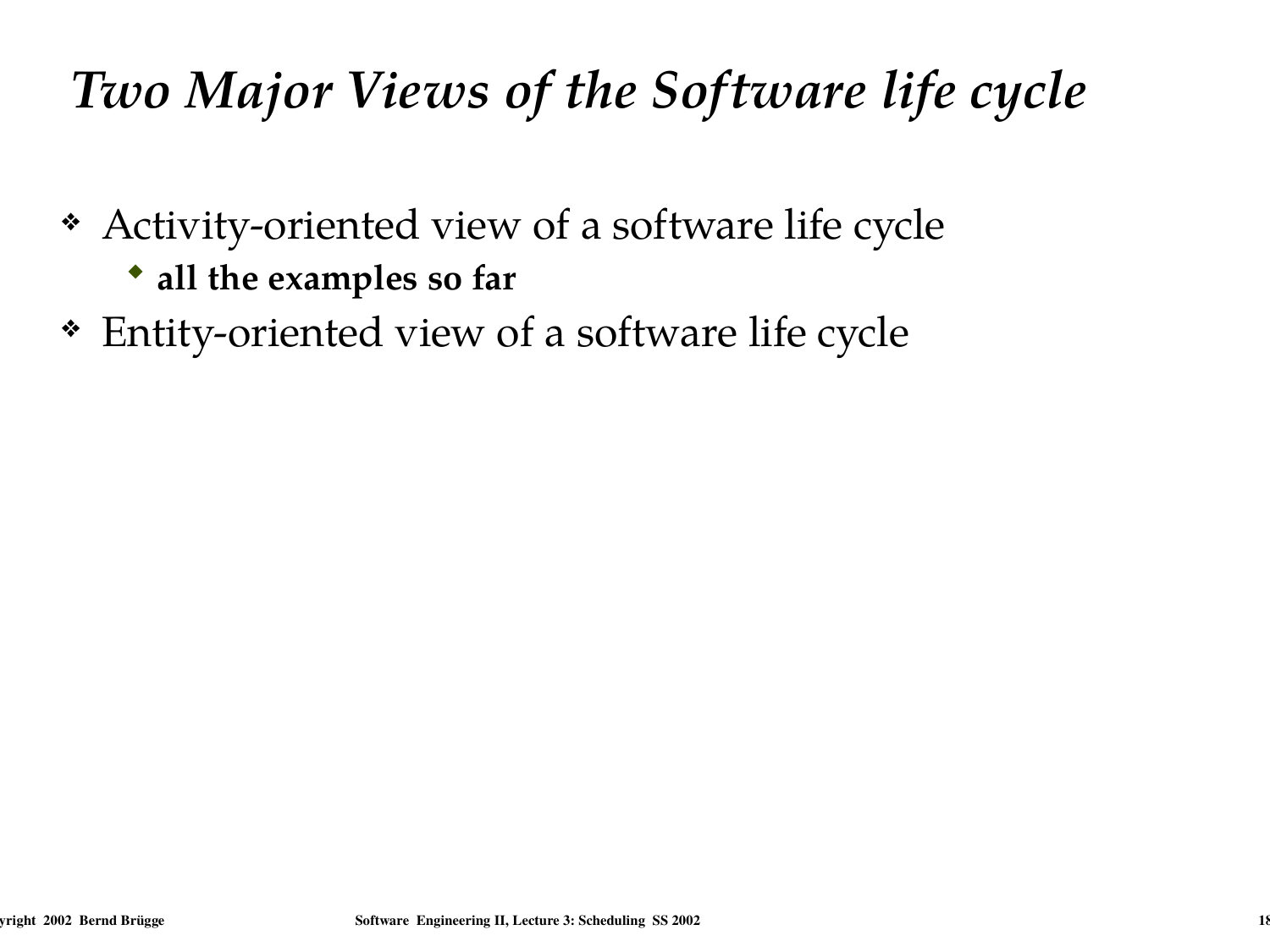

# Two Major Views of the Software life cycle
Activity-oriented view of a software life cycle
all the examples so far
Entity-oriented view of a software life cycle